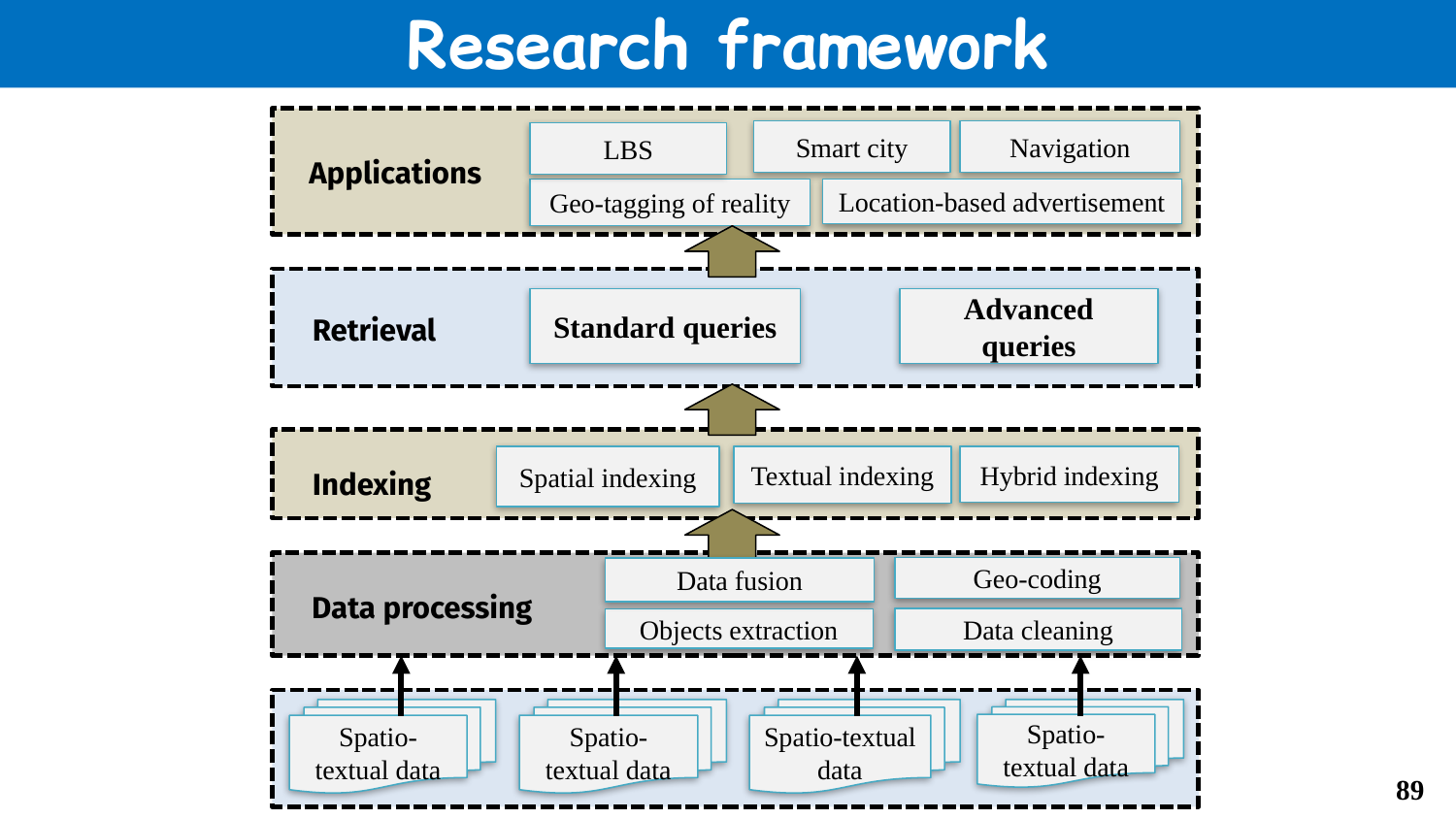

# Research framework

Smart city
Navigation
LBS
Applications
Geo-tagging of reality
Location-based advertisement

Standard queries
Advanced queries
Retrieval

Spatial indexing
Textual indexing
Hybrid indexing
Indexing

Geo-coding
Data fusion
Data processing
Data cleaning
Objects extraction

Spatio-textual data
Spatio-textual data
Spatio-textual data
Spatio-textual data